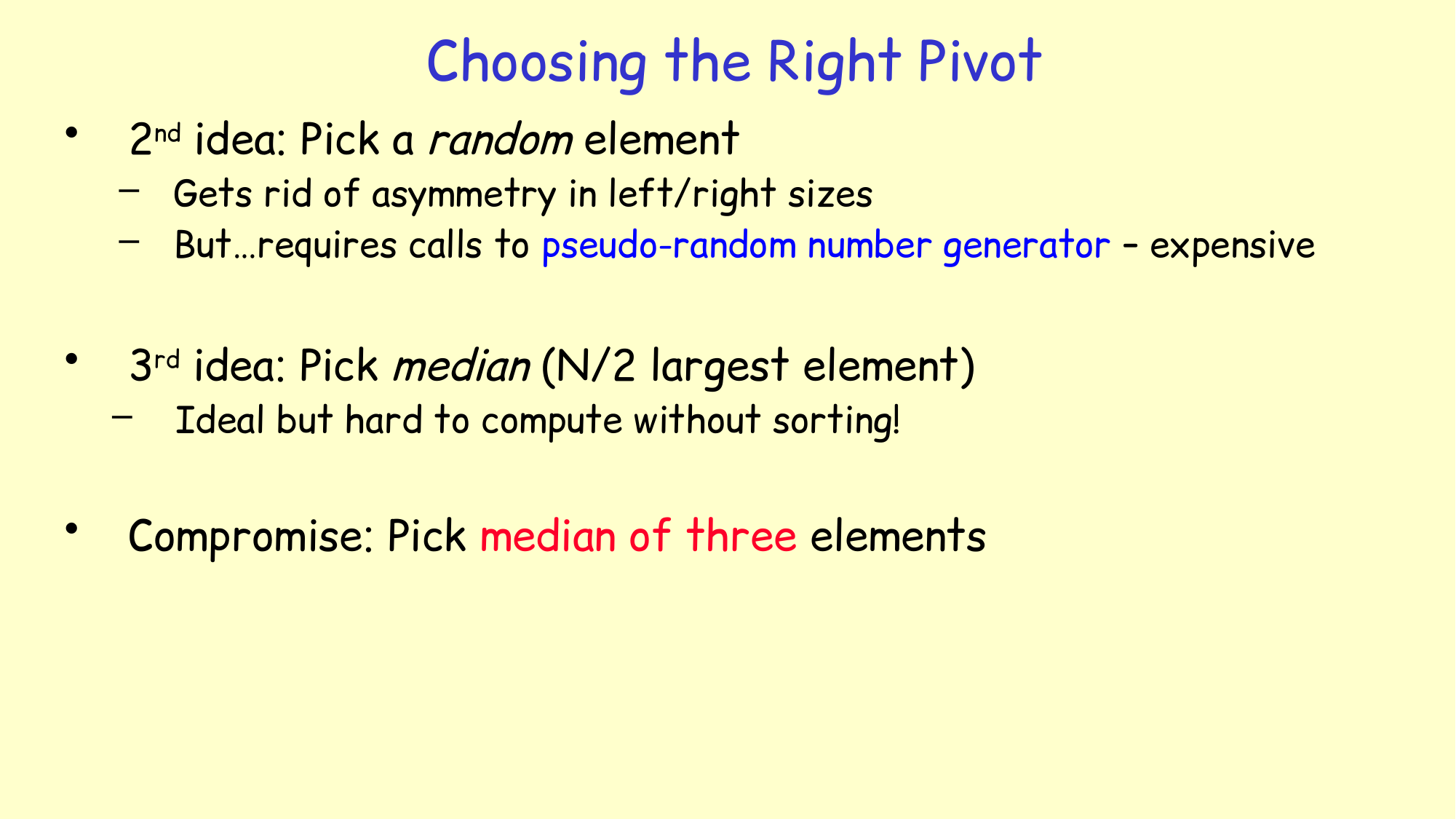

# Choosing the Right Pivot
2nd idea: Pick a random element
Gets rid of asymmetry in left/right sizes
But…requires calls to pseudo-random number generator – expensive

3rd idea: Pick median (N/2 largest element)
Ideal but hard to compute without sorting!

Compromise: Pick median of three elements